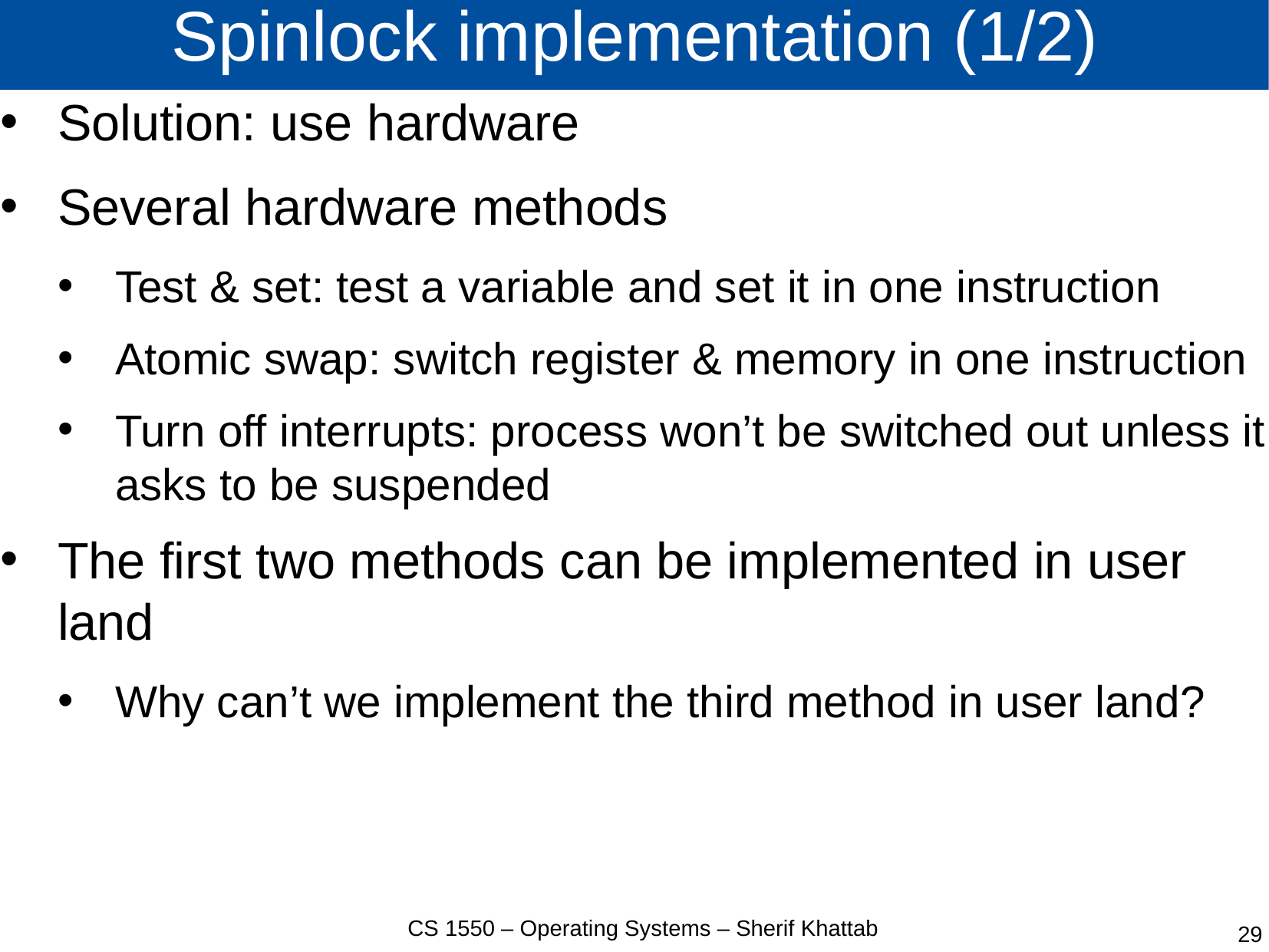

# Spinlock implementation (1/2)
Solution: use hardware
Several hardware methods
Test & set: test a variable and set it in one instruction
Atomic swap: switch register & memory in one instruction
Turn off interrupts: process won’t be switched out unless it asks to be suspended
The first two methods can be implemented in user land
Why can’t we implement the third method in user land?
CS 1550 – Operating Systems – Sherif Khattab
29